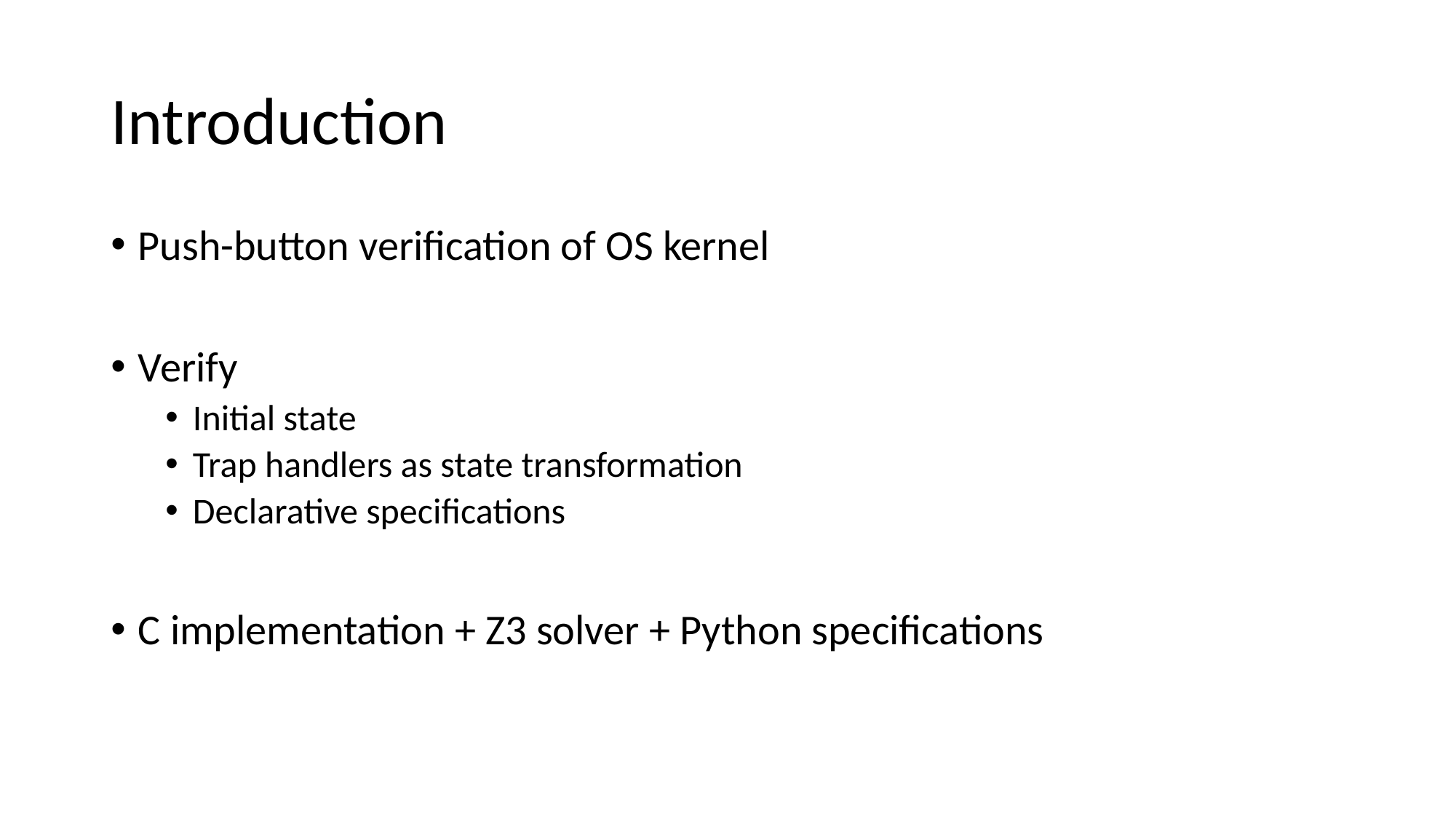

# Introduction
Push-button verification of OS kernel

Verify
Initial state
Trap handlers as state transformation
Declarative specifications

C implementation + Z3 solver + Python specifications